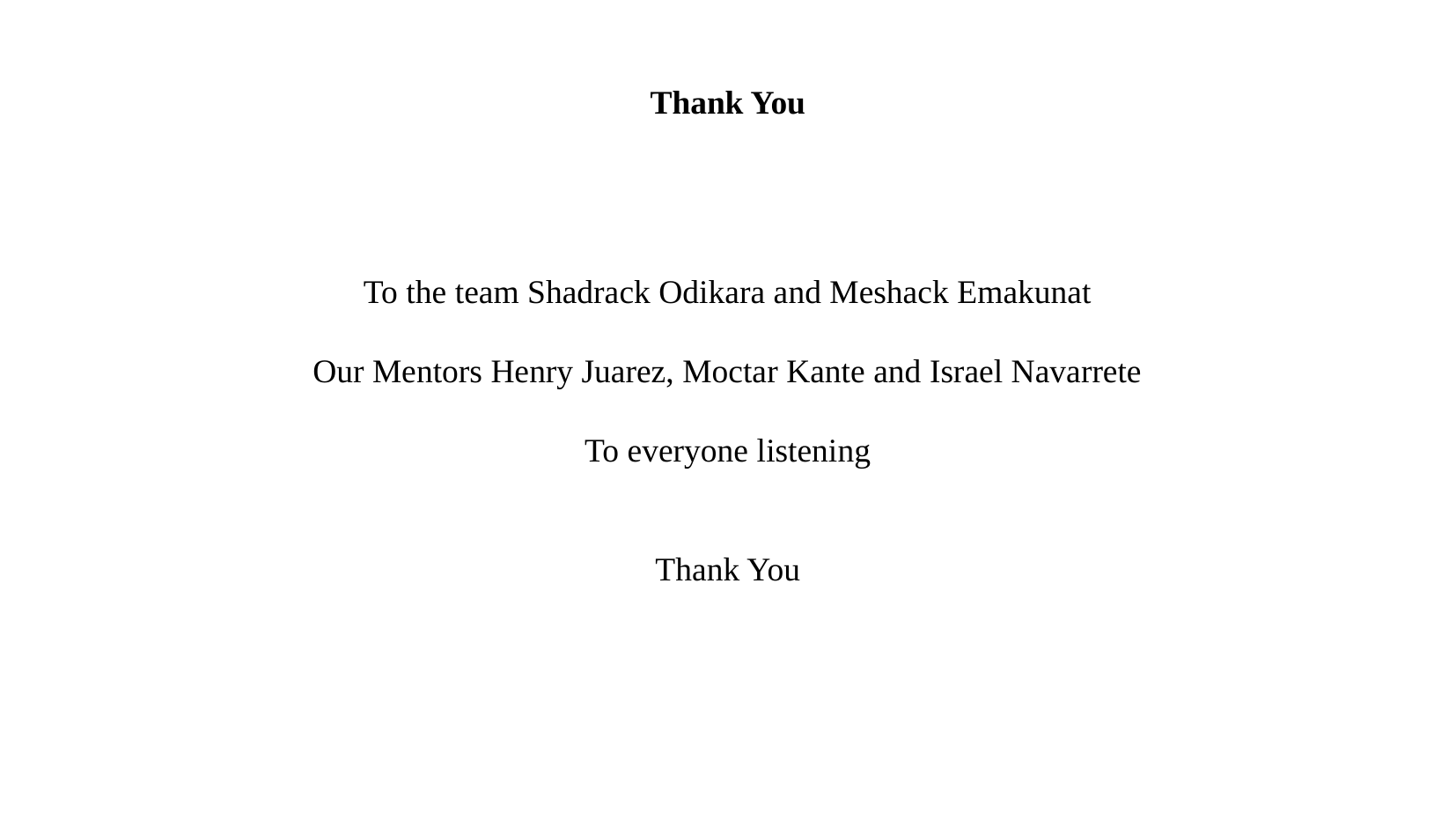

# Thank You
To the team Shadrack Odikara and Meshack Emakunat

Our Mentors Henry Juarez, Moctar Kante and Israel Navarrete

To everyone listening

Thank You